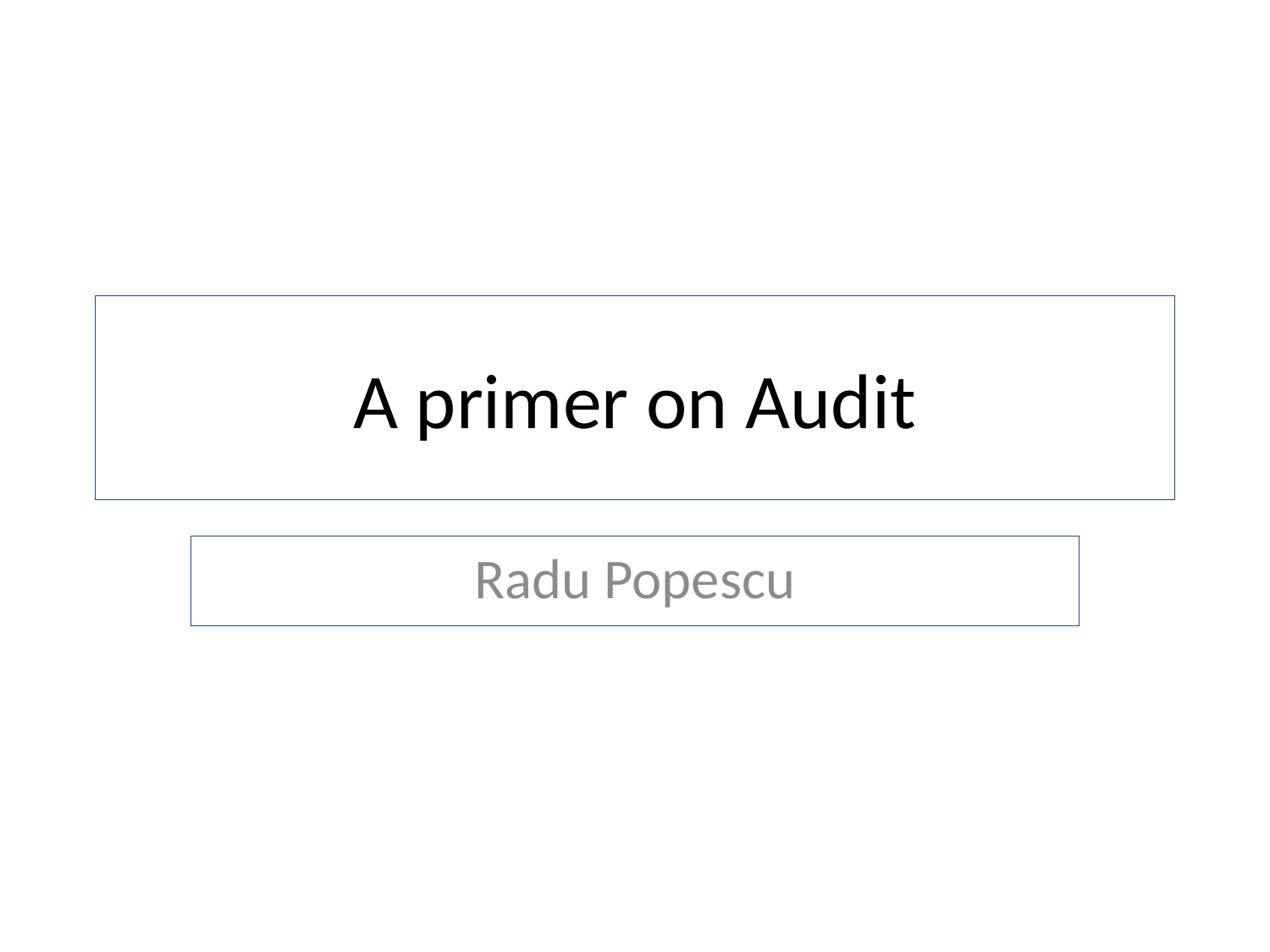

# A primer on Audit
Radu Popescu